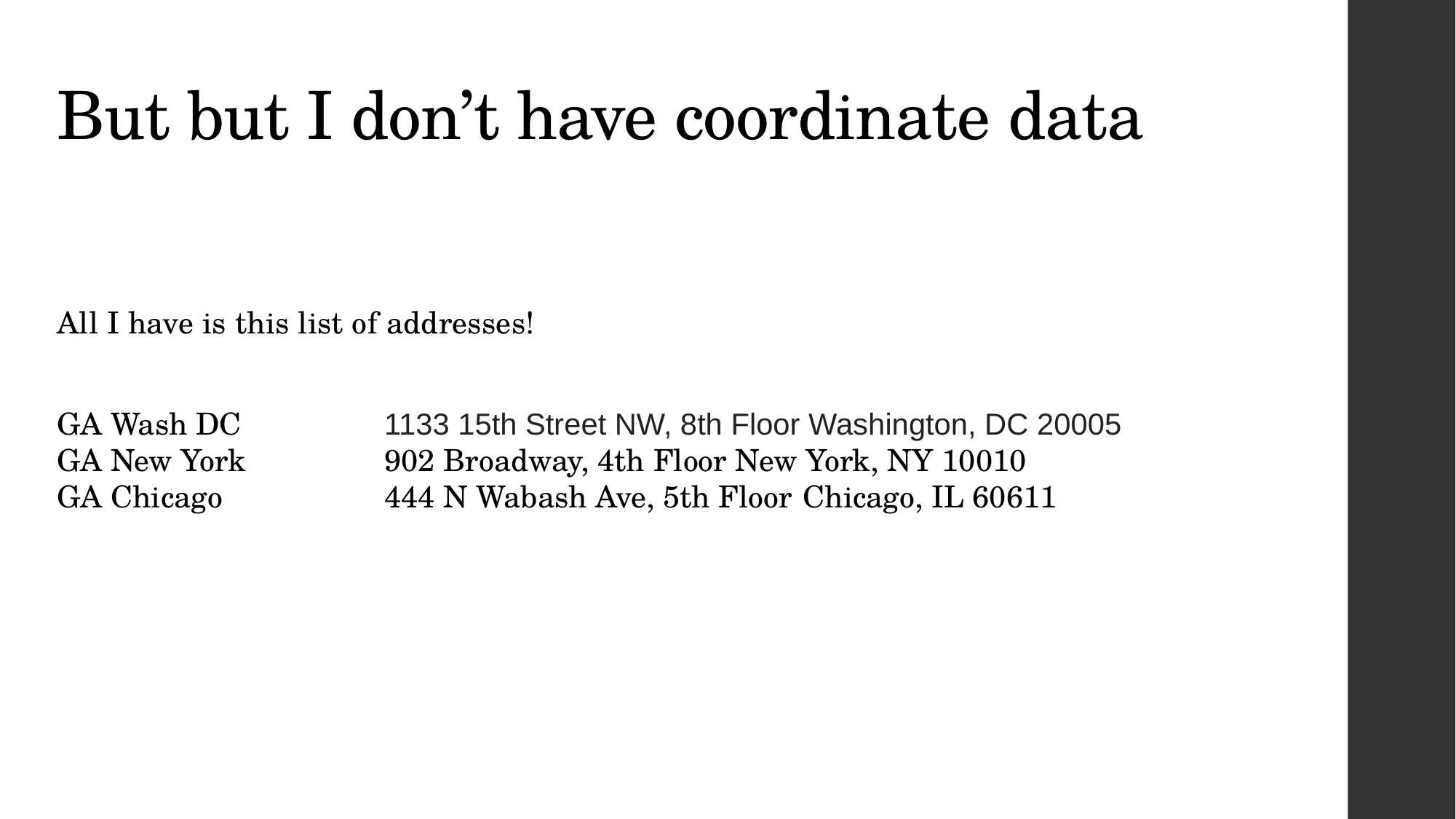

# But but I don’t have coordinate data
All I have is this list of addresses!
GA Wash DC		1133 15th Street NW, 8th Floor Washington, DC 20005
GA New York		902 Broadway, 4th Floor New York, NY 10010
GA Chicago		444 N Wabash Ave, 5th Floor Chicago, IL 60611